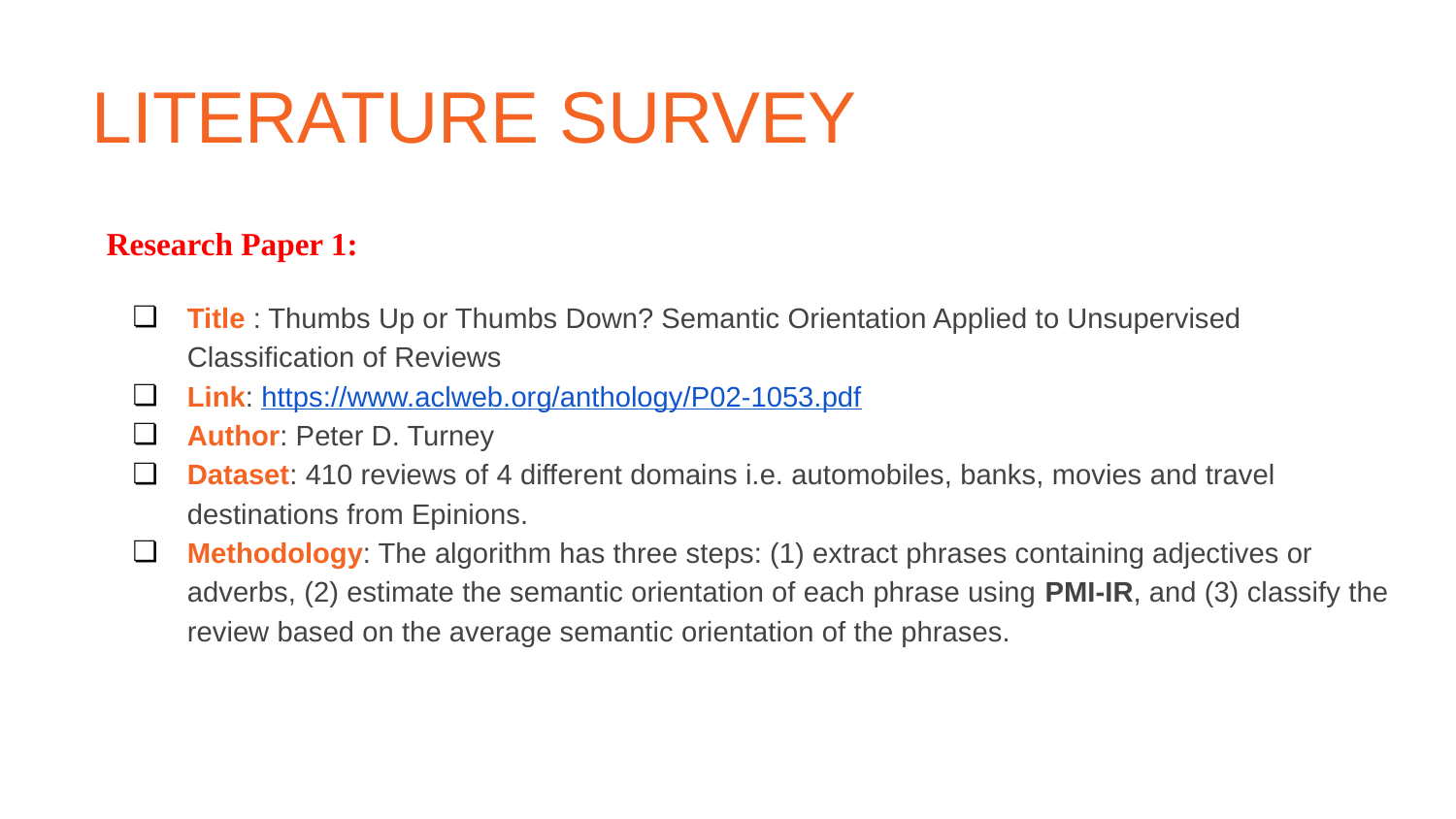

LITERATURE SURVEY

Research Paper 1:
Title : Thumbs Up or Thumbs Down? Semantic Orientation Applied to Unsupervised Classification of Reviews
Link: https://www.aclweb.org/anthology/P02-1053.pdf
Author: Peter D. Turney
Dataset: 410 reviews of 4 different domains i.e. automobiles, banks, movies and travel destinations from Epinions.
Methodology: The algorithm has three steps: (1) extract phrases containing adjectives or adverbs, (2) estimate the semantic orientation of each phrase using PMI-IR, and (3) classify the review based on the average semantic orientation of the phrases.